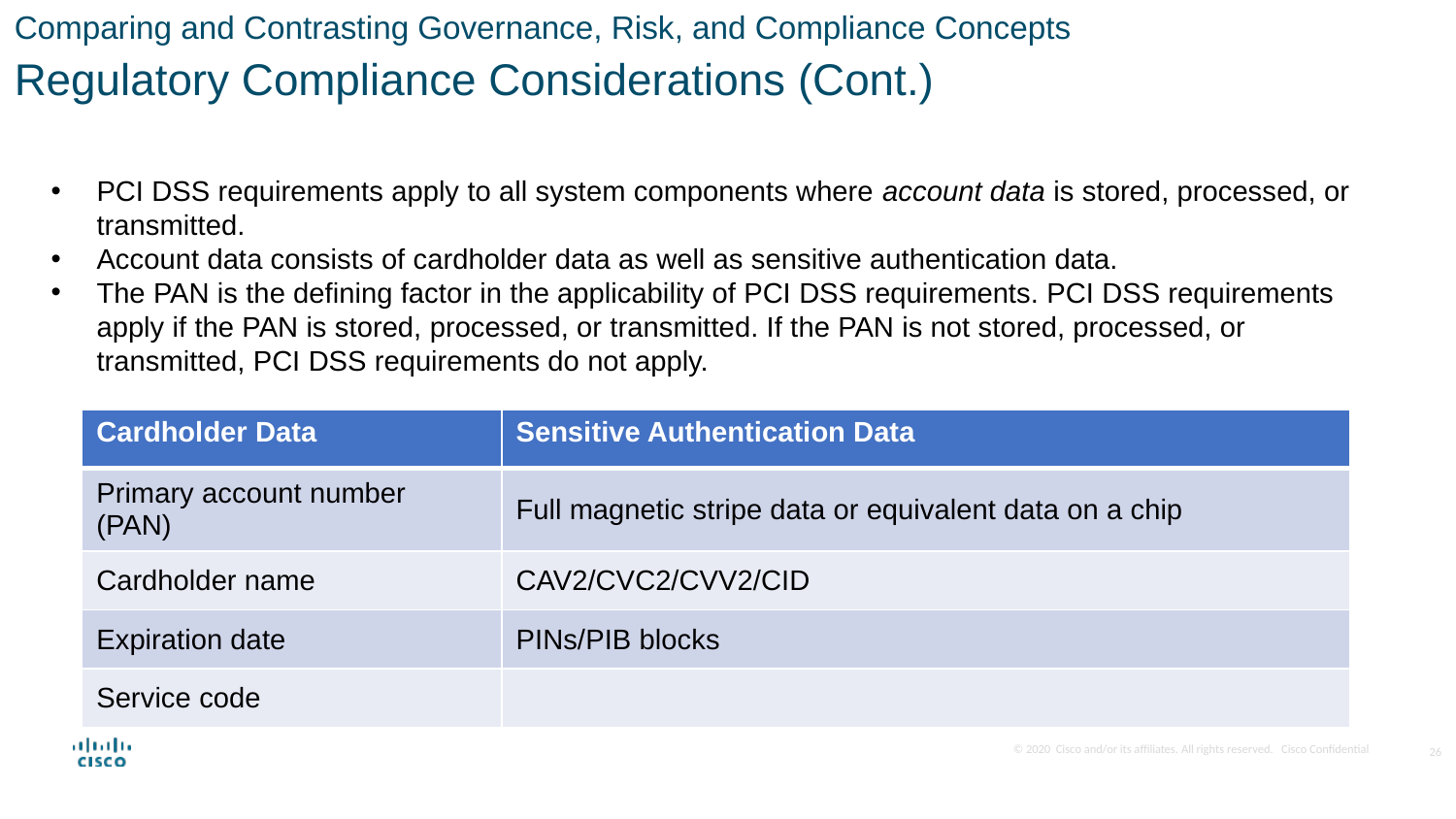

Comparing and Contrasting Governance, Risk, and Compliance Concepts
Regulatory Compliance Considerations (Cont.)
PCI DSS requirements apply to all system components where account data is stored, processed, or transmitted.
Account data consists of cardholder data as well as sensitive authentication data.
The PAN is the defining factor in the applicability of PCI DSS requirements. PCI DSS requirements apply if the PAN is stored, processed, or transmitted. If the PAN is not stored, processed, or transmitted, PCI DSS requirements do not apply.
| Cardholder Data | Sensitive Authentication Data |
| --- | --- |
| Primary account number (PAN) | Full magnetic stripe data or equivalent data on a chip |
| Cardholder name | CAV2/CVC2/CVV2/CID |
| Expiration date | PINs/PIB blocks |
| Service code |  |
26